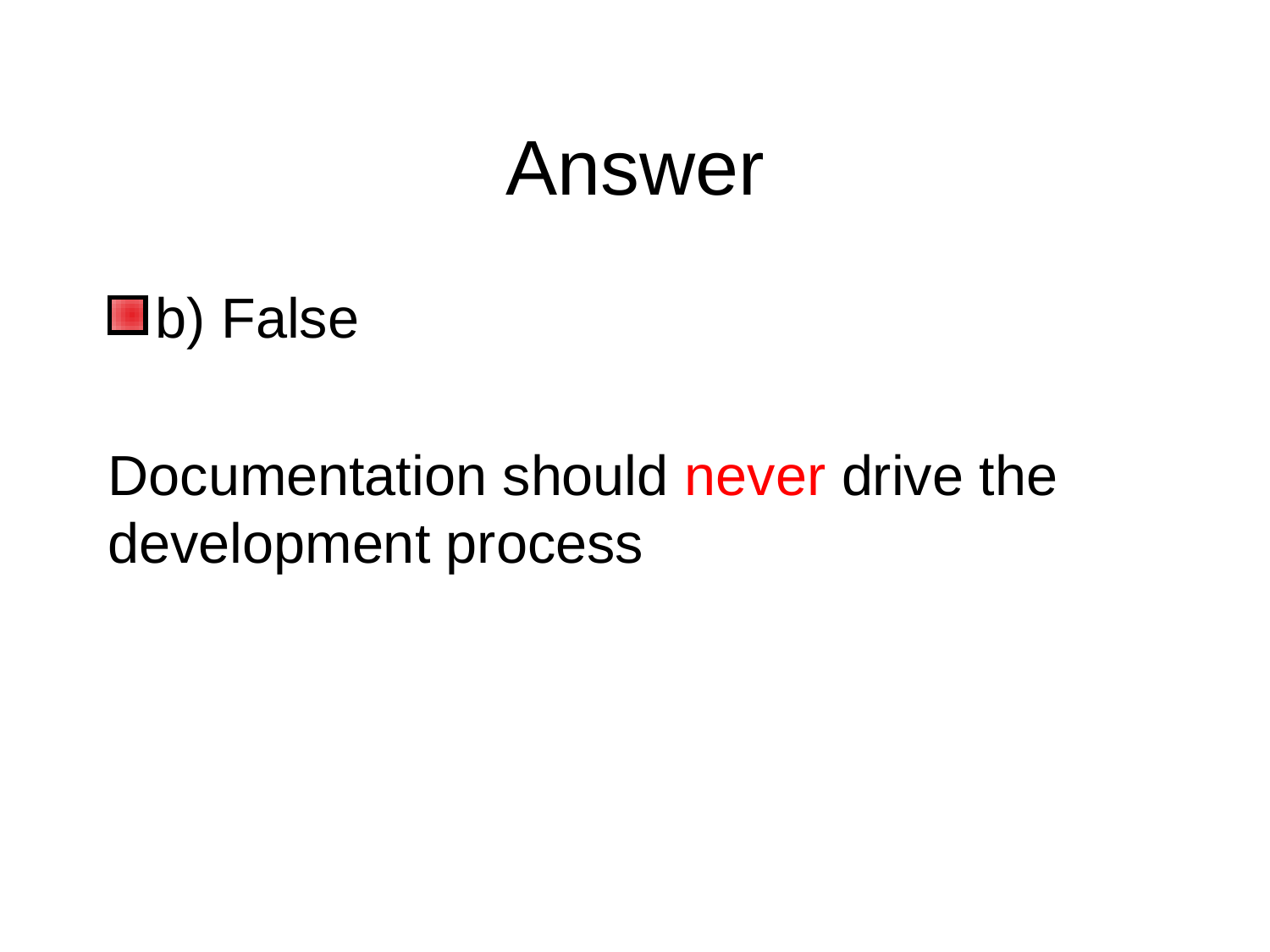

# Answer
b) False

Documentation should never drive the development process